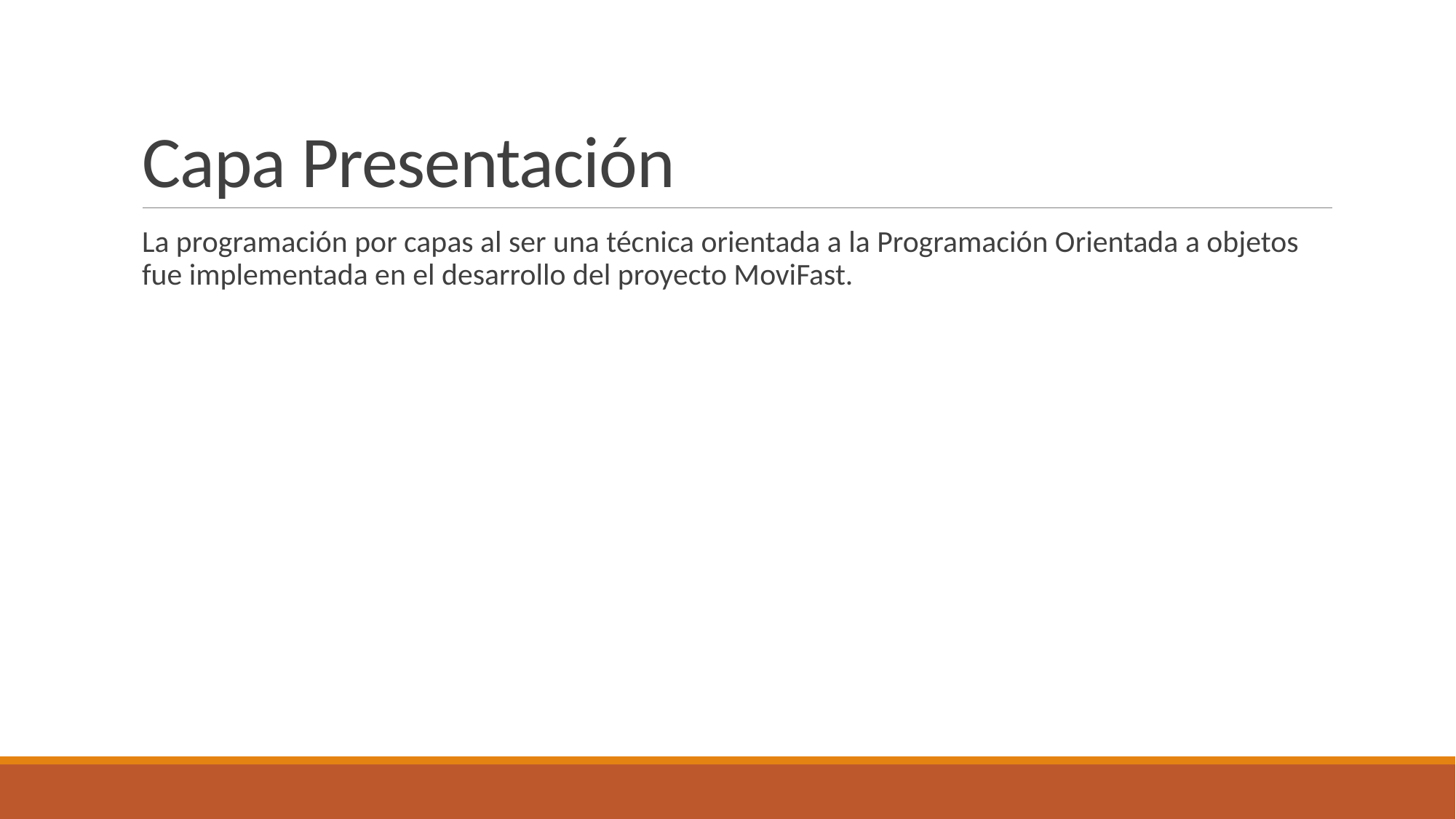

# Capa Presentación
La programación por capas al ser una técnica orientada a la Programación Orientada a objetos fue implementada en el desarrollo del proyecto MoviFast.